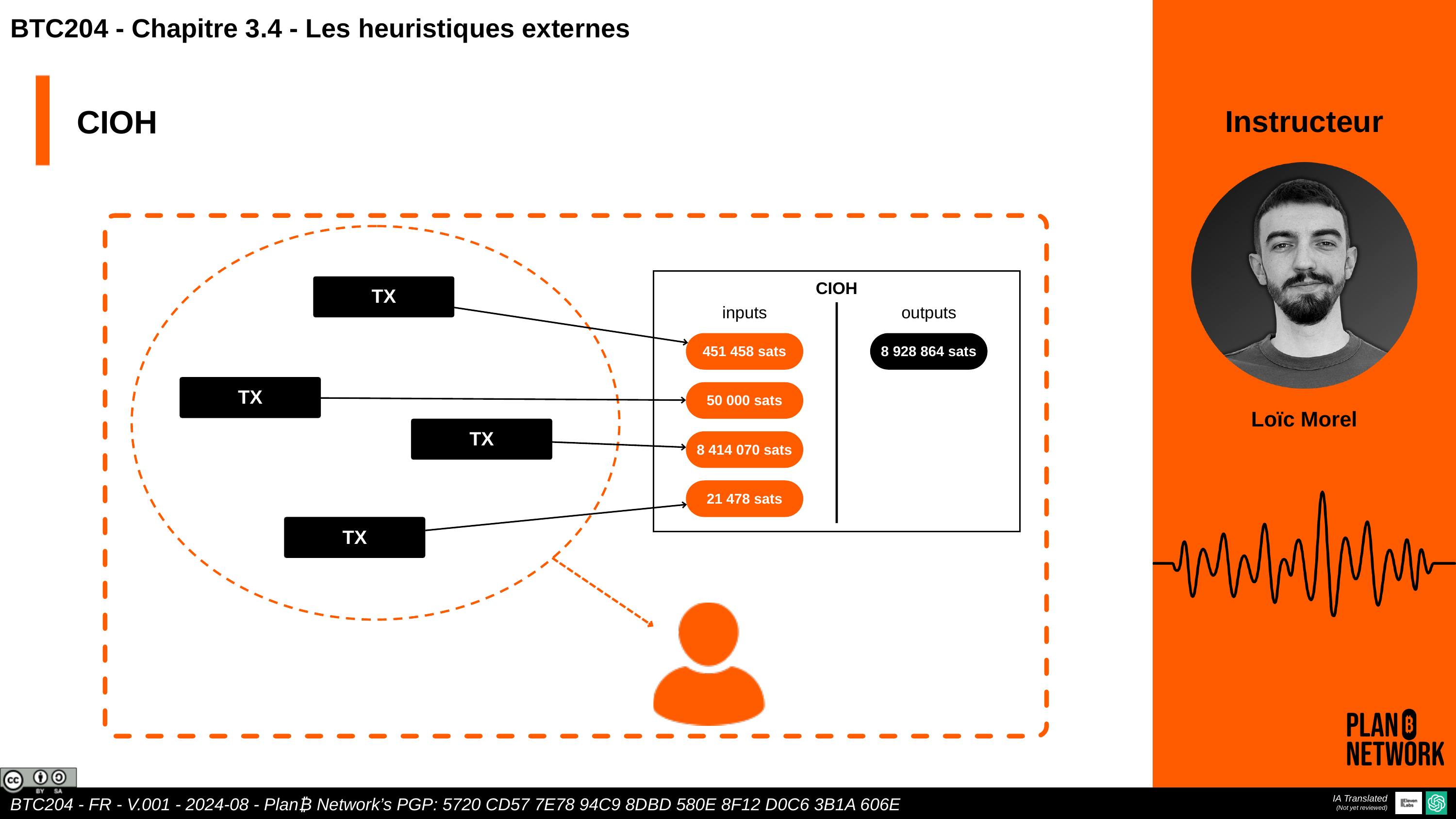

BTC204 - Chapitre 3.4 - Les heuristiques externes

CIOH
Instructeur

CIOH

TX
inputs
outputs

451 458 sats

8 928 864 sats

TX

50 000 sats

Loïc Morel

TX

8 414 070 sats

21 478 sats

TX

IA Translated
(Not yet reviewed)
BTC204 - FR - V.001 - 2024-08 - Plan₿ Network’s PGP: 5720 CD57 7E78 94C9 8DBD 580E 8F12 D0C6 3B1A 606E